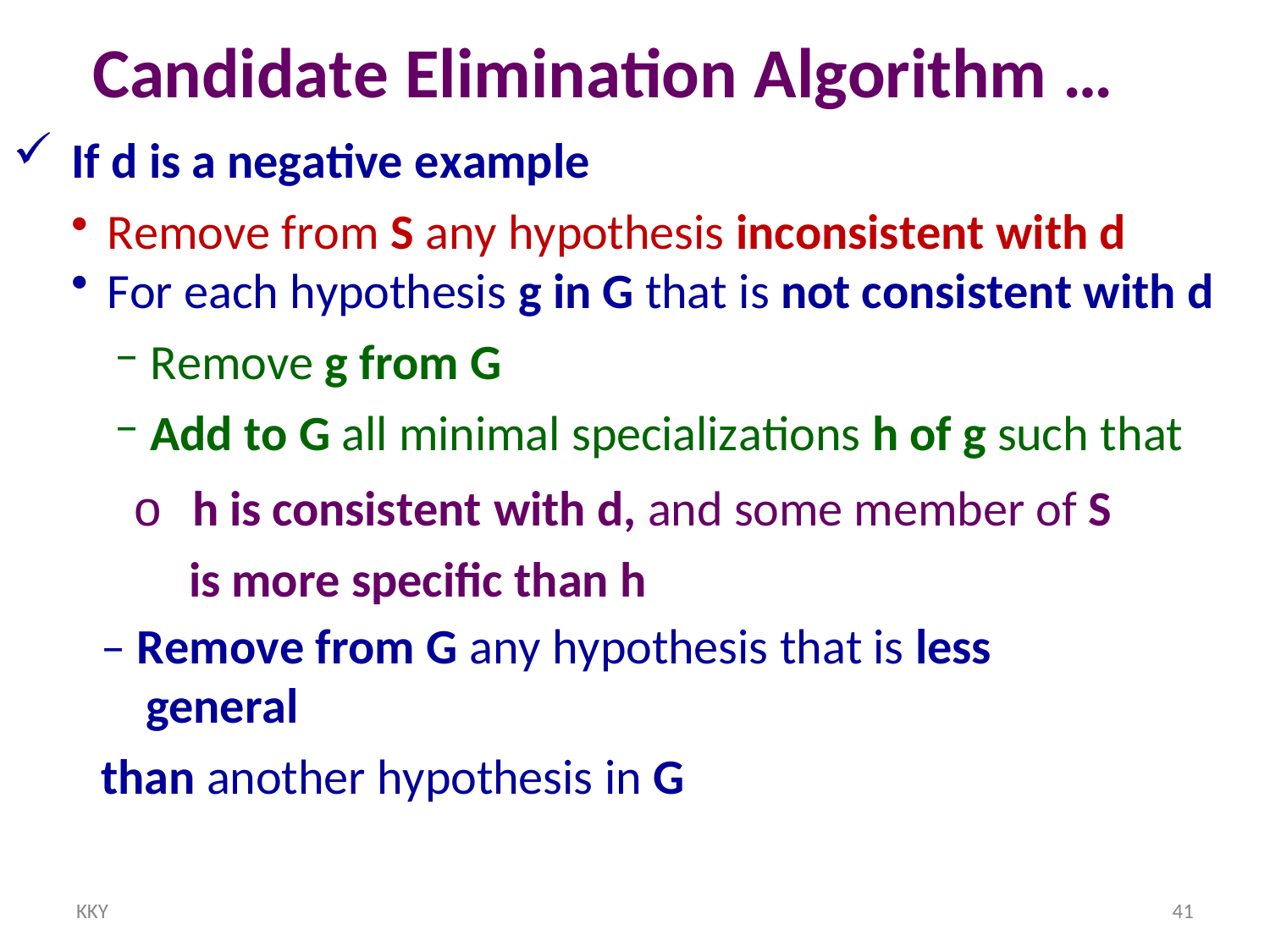

# Candidate Elimination Algorithm …
If d is a negative example
Remove from S any hypothesis inconsistent with d
For each hypothesis g in G that is not consistent with d
Remove g from G
Add to G all minimal specializations h of g such that
o h is consistent with d, and some member of S is more specific than h
– Remove from G any hypothesis that is less general
than another hypothesis in G
KKY

41
41